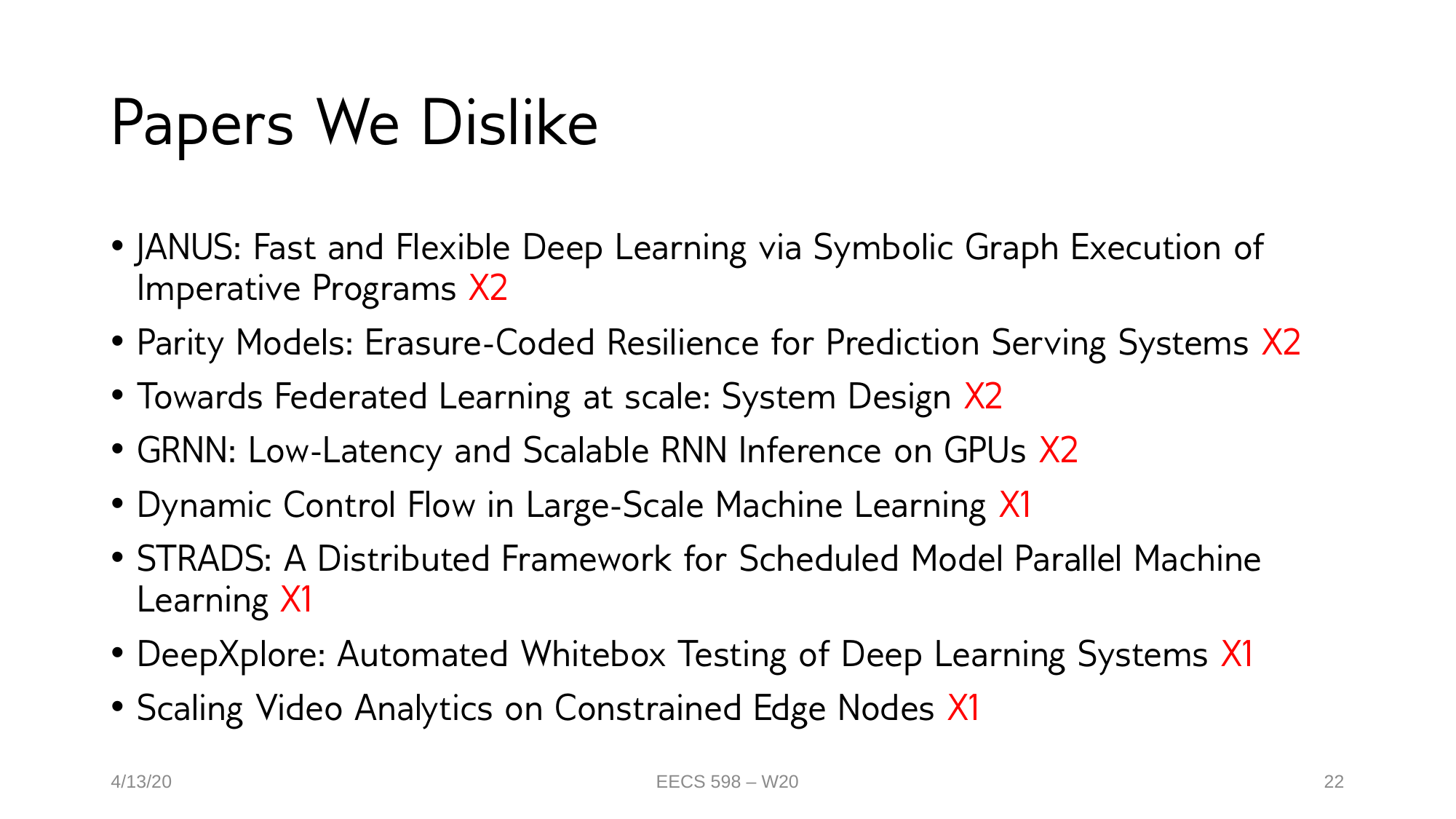

# Papers We Dislike
JANUS: Fast and Flexible Deep Learning via Symbolic Graph Execution of Imperative Programs X2
Parity Models: Erasure-Coded Resilience for Prediction Serving Systems X2
Towards Federated Learning at scale: System Design X2
GRNN: Low-Latency and Scalable RNN Inference on GPUs X2
Dynamic Control Flow in Large-Scale Machine Learning X1
STRADS: A Distributed Framework for Scheduled Model Parallel Machine Learning X1
DeepXplore: Automated Whitebox Testing of Deep Learning Systems X1
Scaling Video Analytics on Constrained Edge Nodes X1
4/13/20
EECS 598 – W20
22